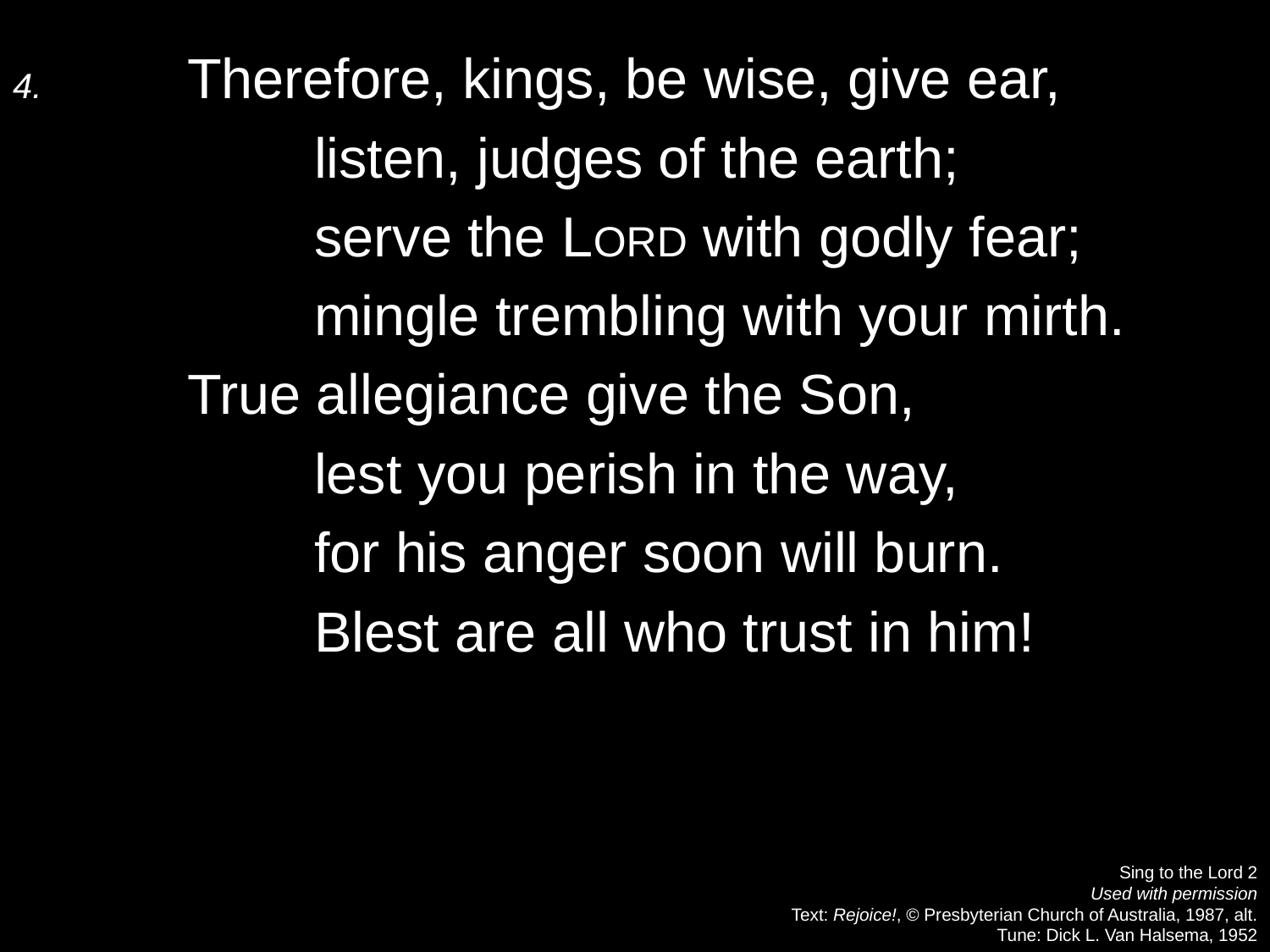

4.	Therefore, kings, be wise, give ear,
		listen, judges of the earth;
		serve the Lord with godly fear;
		mingle trembling with your mirth.
	True allegiance give the Son,
		lest you perish in the way,
		for his anger soon will burn.
		Blest are all who trust in him!
Sing to the Lord 2
Used with permission
Text: Rejoice!, © Presbyterian Church of Australia, 1987, alt.
Tune: Dick L. Van Halsema, 1952